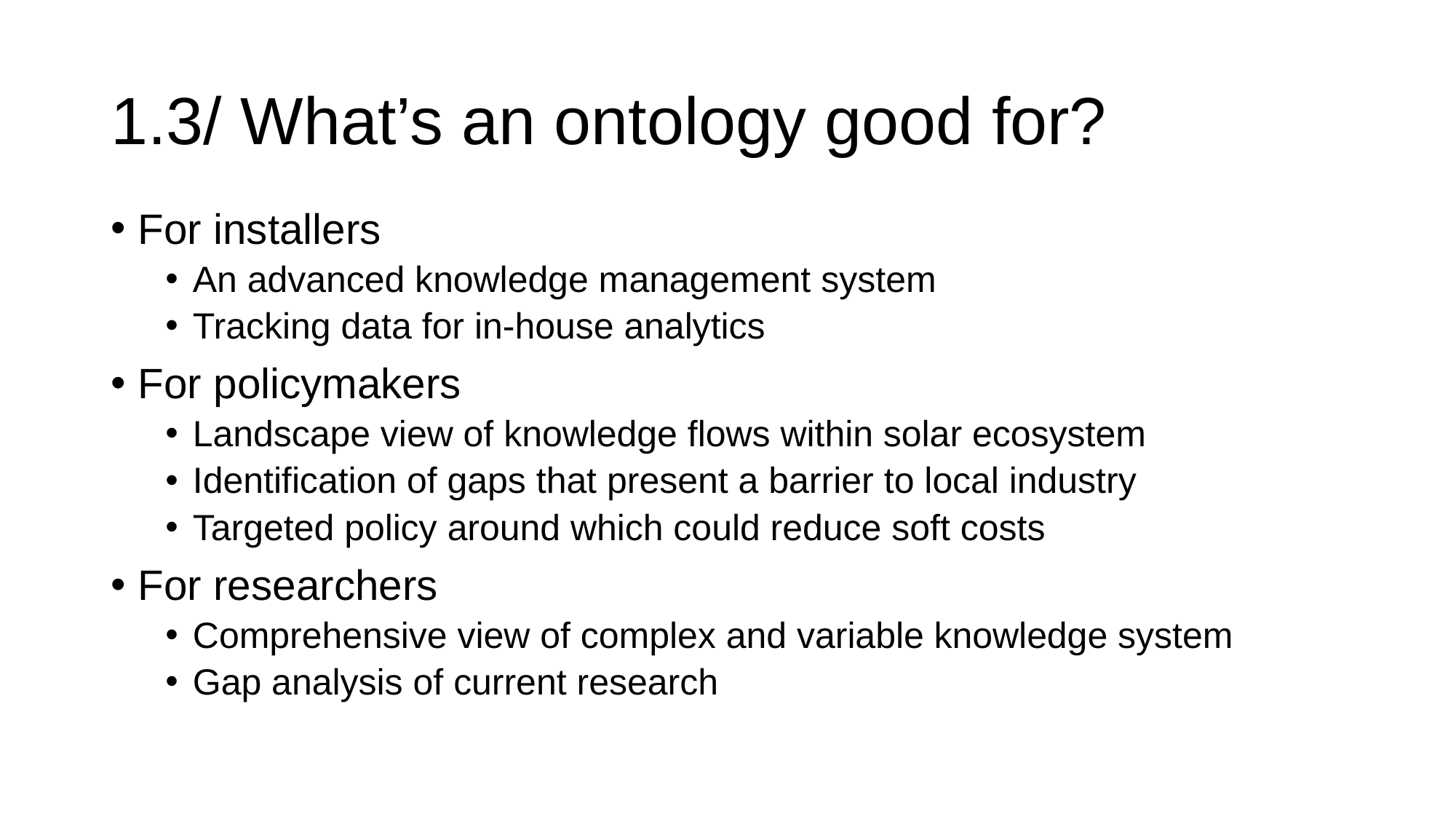

1.3/ What’s an ontology good for?
For installers
An advanced knowledge management system
Tracking data for in-house analytics
For policymakers
Landscape view of knowledge flows within solar ecosystem
Identification of gaps that present a barrier to local industry
Targeted policy around which could reduce soft costs
For researchers
Comprehensive view of complex and variable knowledge system
Gap analysis of current research